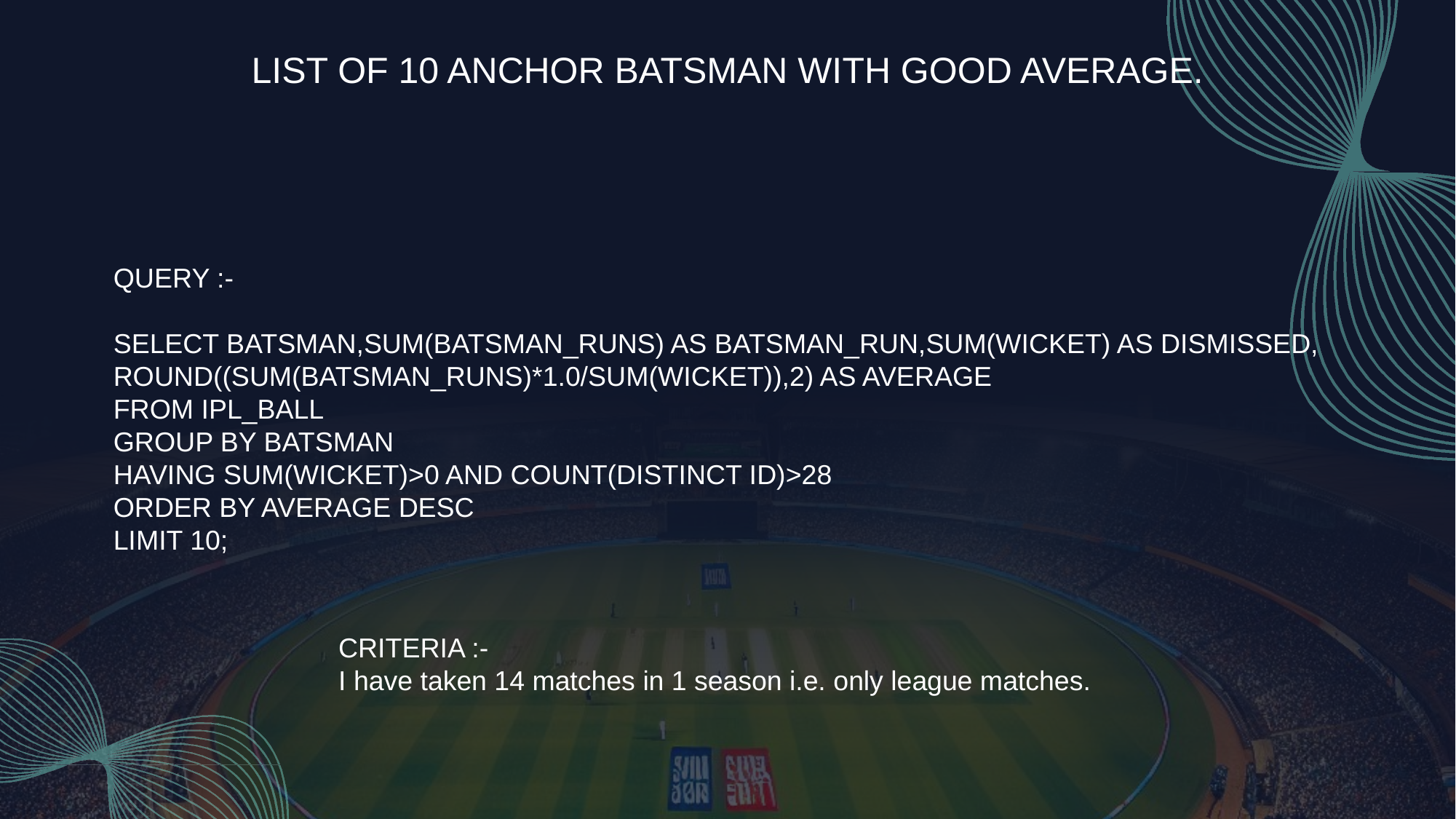

LIST OF 10 ANCHOR BATSMAN WITH GOOD AVERAGE.
QUERY :-

SELECT BATSMAN,SUM(BATSMAN_RUNS) AS BATSMAN_RUN,SUM(WICKET) AS DISMISSED,
ROUND((SUM(BATSMAN_RUNS)*1.0/SUM(WICKET)),2) AS AVERAGE
FROM IPL_BALL
GROUP BY BATSMAN
HAVING SUM(WICKET)>0 AND COUNT(DISTINCT ID)>28
ORDER BY AVERAGE DESC
LIMIT 10;
CRITERIA :-
I have taken 14 matches in 1 season i.e. only league matches.